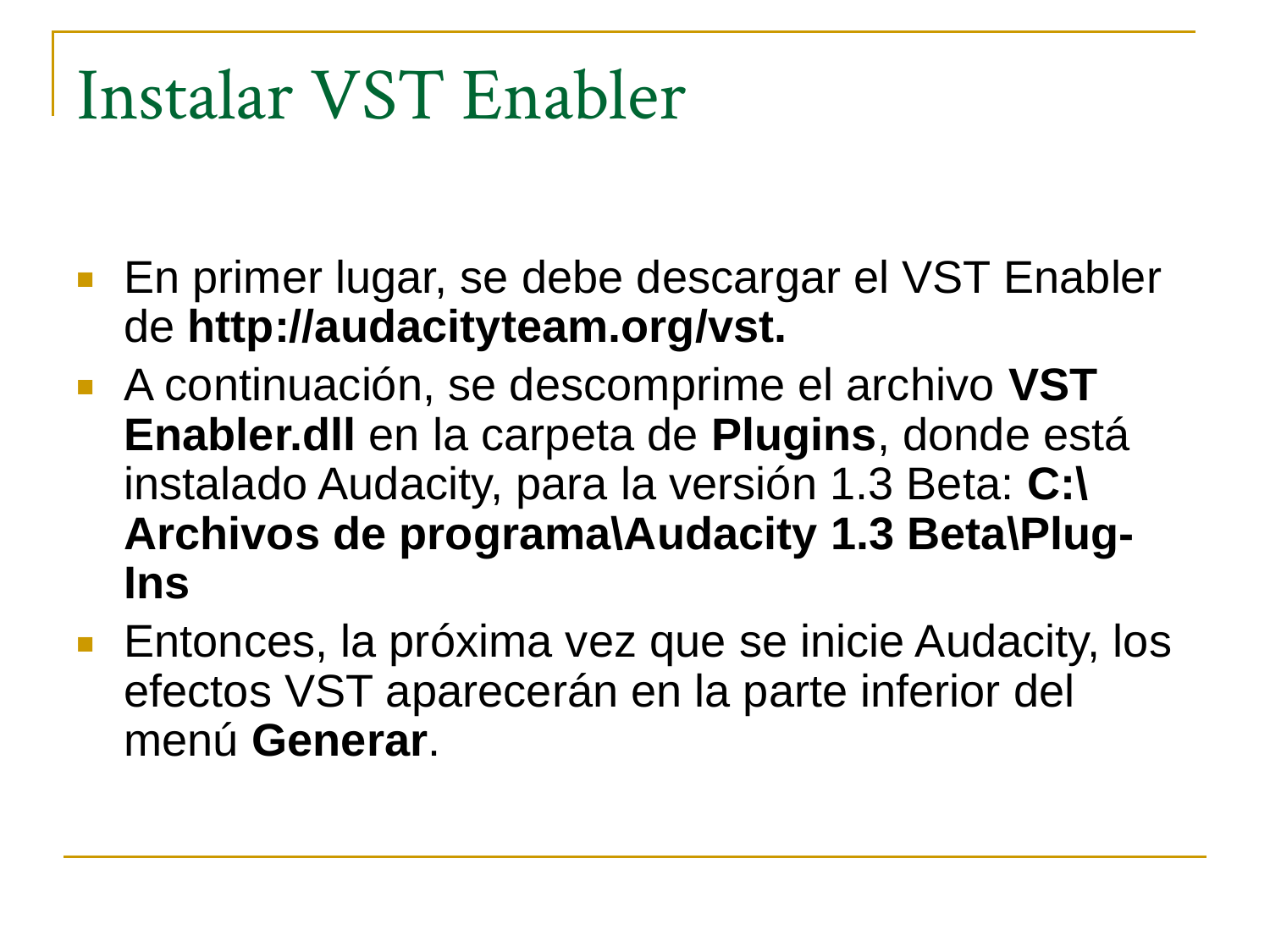

# Instalar VST Enabler
En primer lugar, se debe descargar el VST Enabler de http://audacityteam.org/vst.
A continuación, se descomprime el archivo VST Enabler.dll en la carpeta de Plugins, donde está instalado Audacity, para la versión 1.3 Beta: C:\Archivos de programa\Audacity 1.3 Beta\Plug-Ins
Entonces, la próxima vez que se inicie Audacity, los efectos VST aparecerán en la parte inferior del menú Generar.